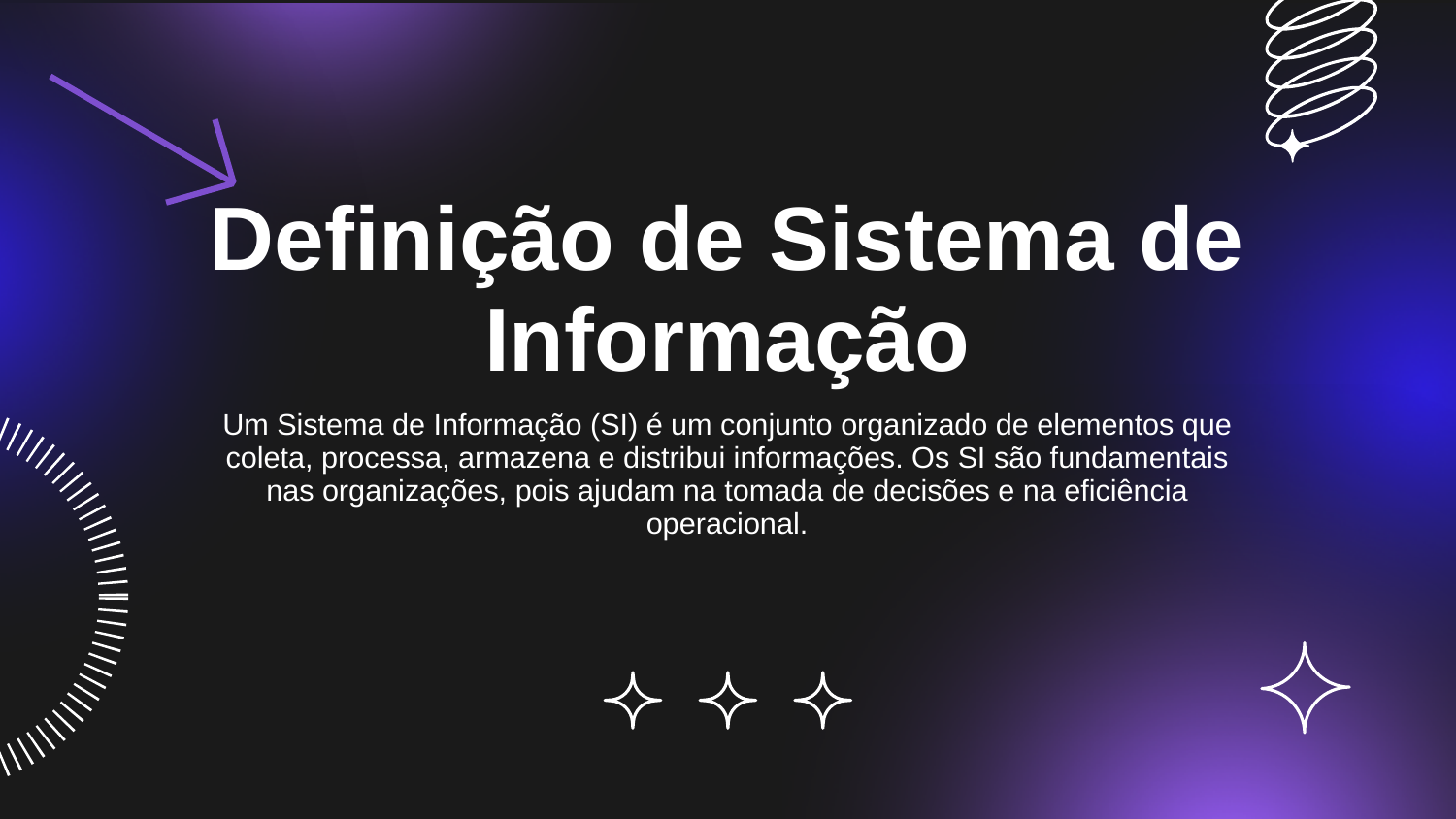

# Definição de Sistema de Informação
Um Sistema de Informação (SI) é um conjunto organizado de elementos que coleta, processa, armazena e distribui informações. Os SI são fundamentais nas organizações, pois ajudam na tomada de decisões e na eficiência operacional.